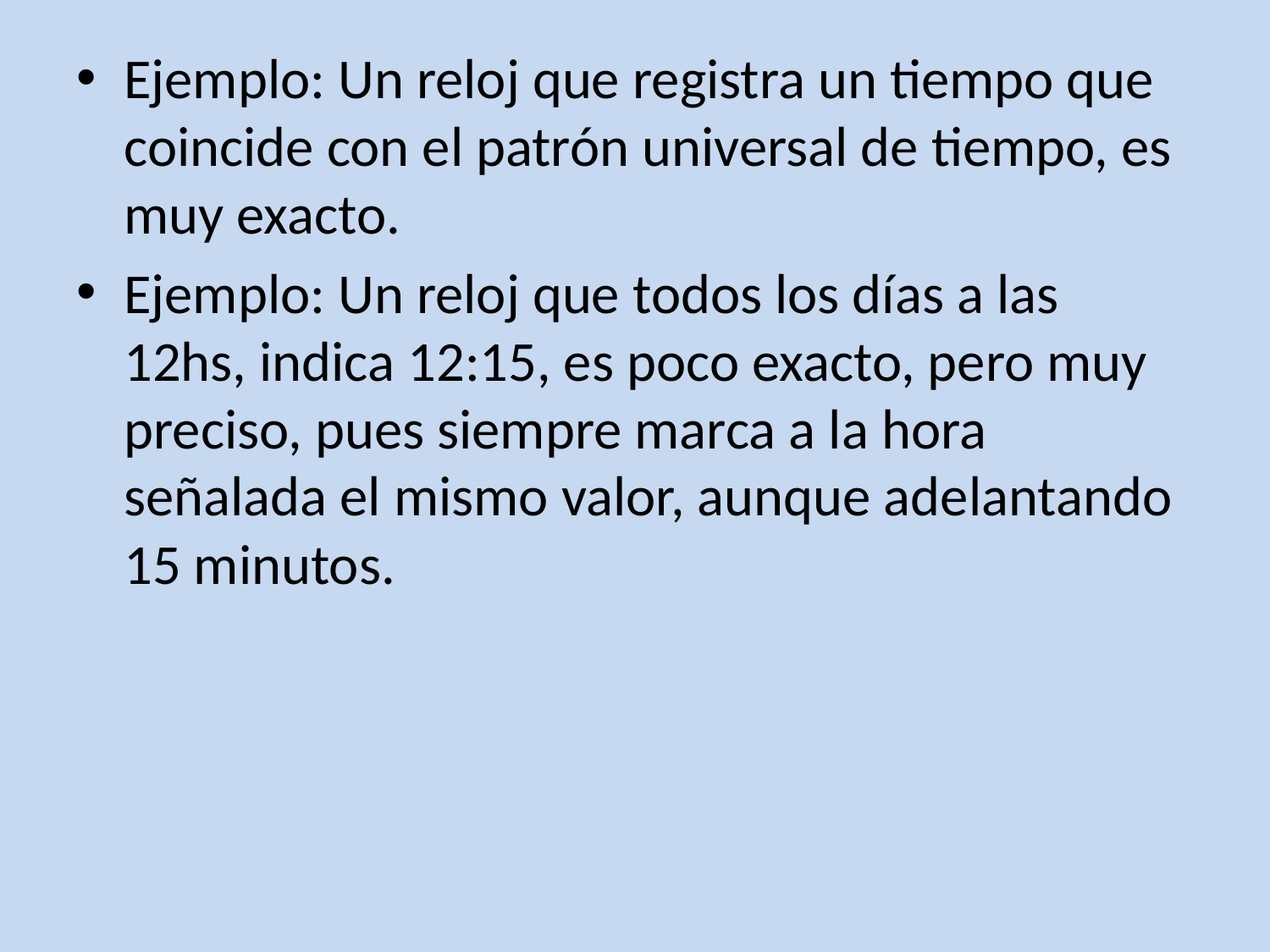

Ejemplo: Un reloj que registra un tiempo que coincide con el patrón universal de tiempo, es muy exacto.
Ejemplo: Un reloj que todos los días a las 12hs, indica 12:15, es poco exacto, pero muy preciso, pues siempre marca a la hora señalada el mismo valor, aunque adelantando 15 minutos.